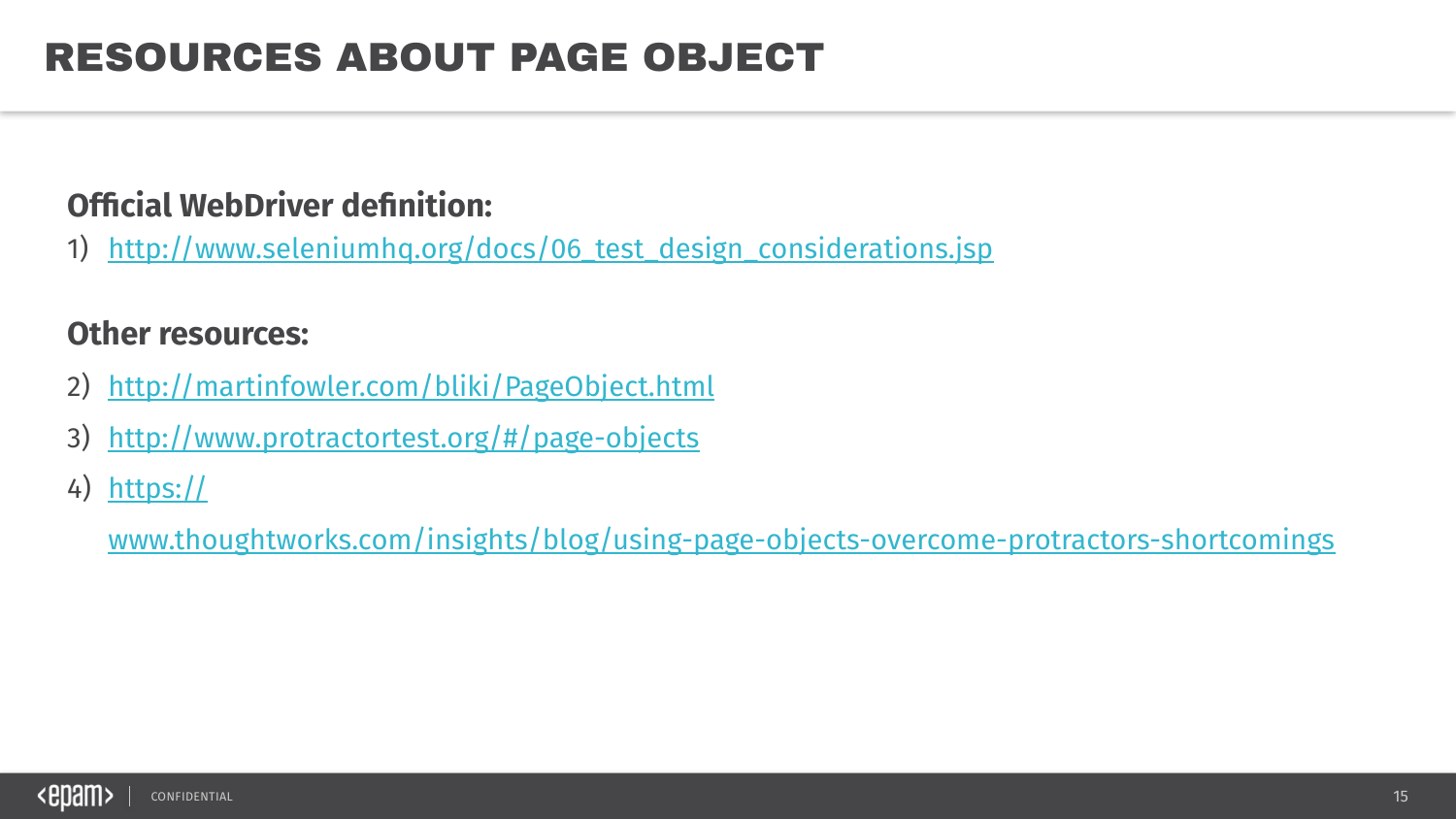

RESOURCES ABOUT PAGE OBJECT
Official WebDriver definition:
http://www.seleniumhq.org/docs/06_test_design_considerations.jsp

Other resources:
http://martinfowler.com/bliki/PageObject.html
http://www.protractortest.org/#/page-objects
https://www.thoughtworks.com/insights/blog/using-page-objects-overcome-protractors-shortcomings